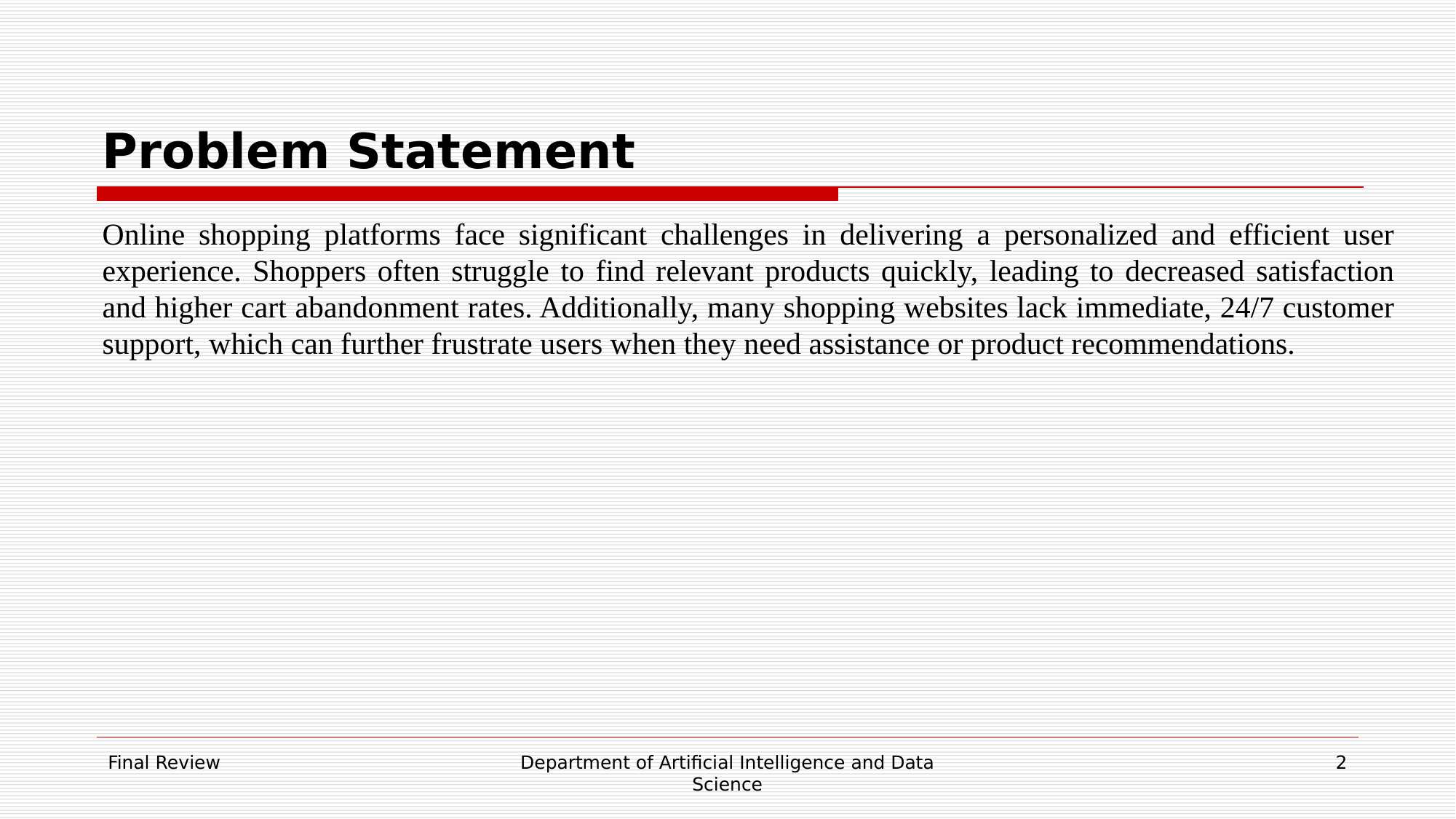

# Problem Statement
Online shopping platforms face significant challenges in delivering a personalized and efficient user experience. Shoppers often struggle to find relevant products quickly, leading to decreased satisfaction and higher cart abandonment rates. Additionally, many shopping websites lack immediate, 24/7 customer support, which can further frustrate users when they need assistance or product recommendations.
Final Review

Department of Artificial Intelligence and Data Science
2